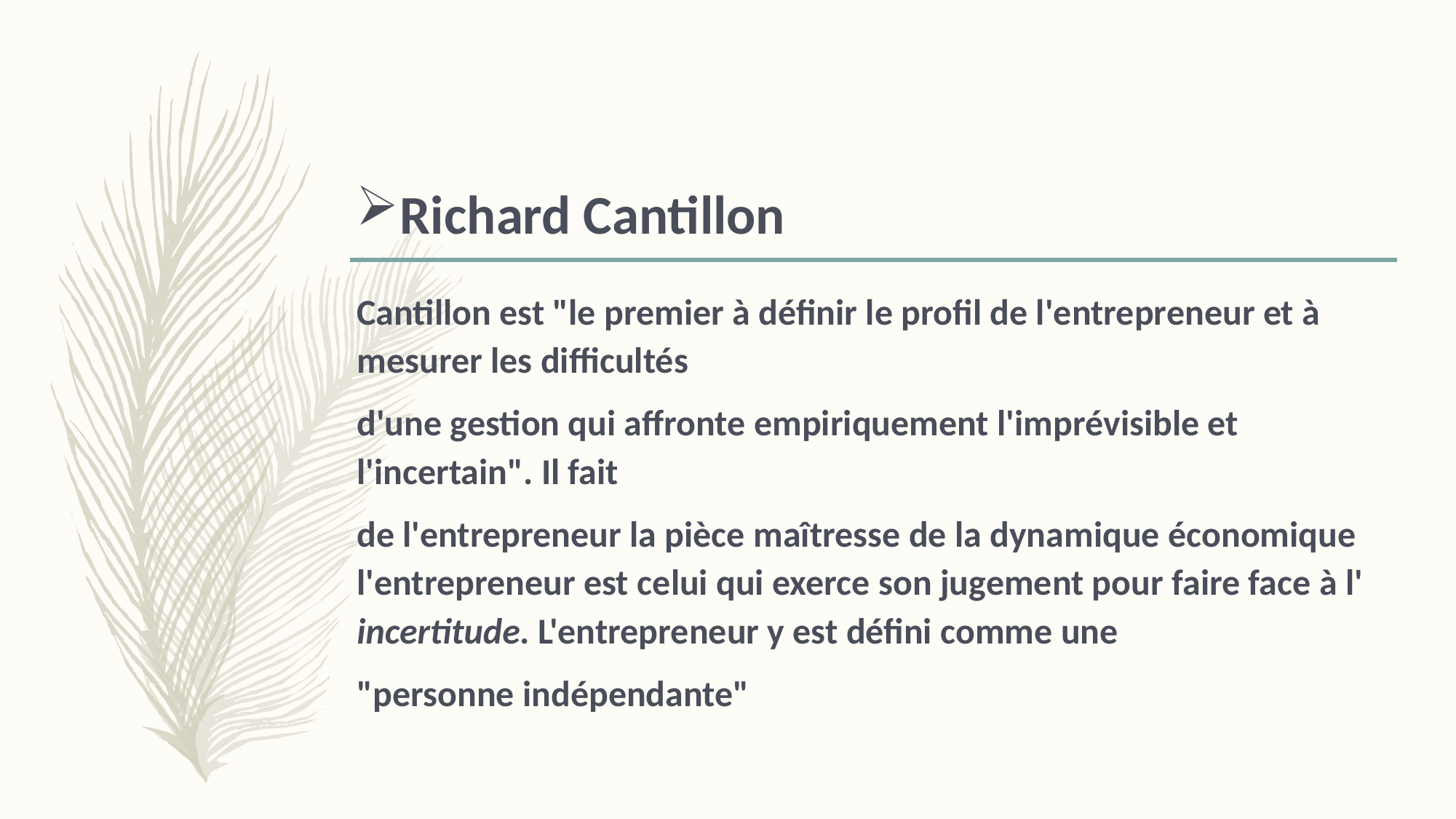

Richard Cantillon
Cantillon est "le premier à définir le profil de l'entrepreneur et à mesurer les difficultés
d'une gestion qui affronte empiriquement l'imprévisible et l'incertain". Il fait
de l'entrepreneur la pièce maîtresse de la dynamique économique l'entrepreneur est celui qui exerce son jugement pour faire face à l' incertitude. L'entrepreneur y est défini comme une
"personne indépendante"